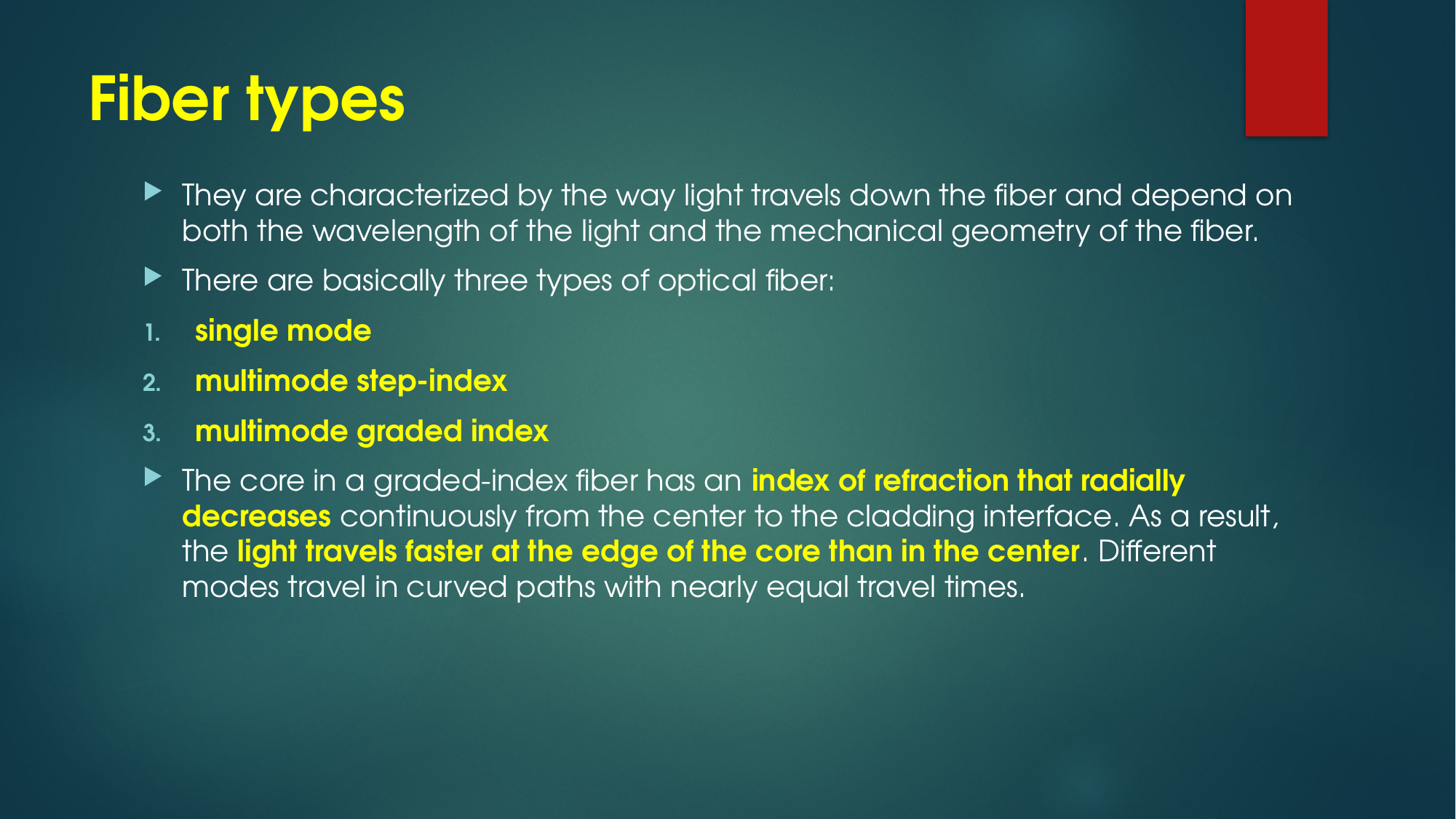

# Fiber types
They are characterized by the way light travels down the fiber and depend on both the wavelength of the light and the mechanical geometry of the fiber.
There are basically three types of optical fiber:
single mode
multimode step-index
multimode graded index
The core in a graded-index fiber has an index of refraction that radially decreases continuously from the center to the cladding interface. As a result, the light travels faster at the edge of the core than in the center. Different modes travel in curved paths with nearly equal travel times.